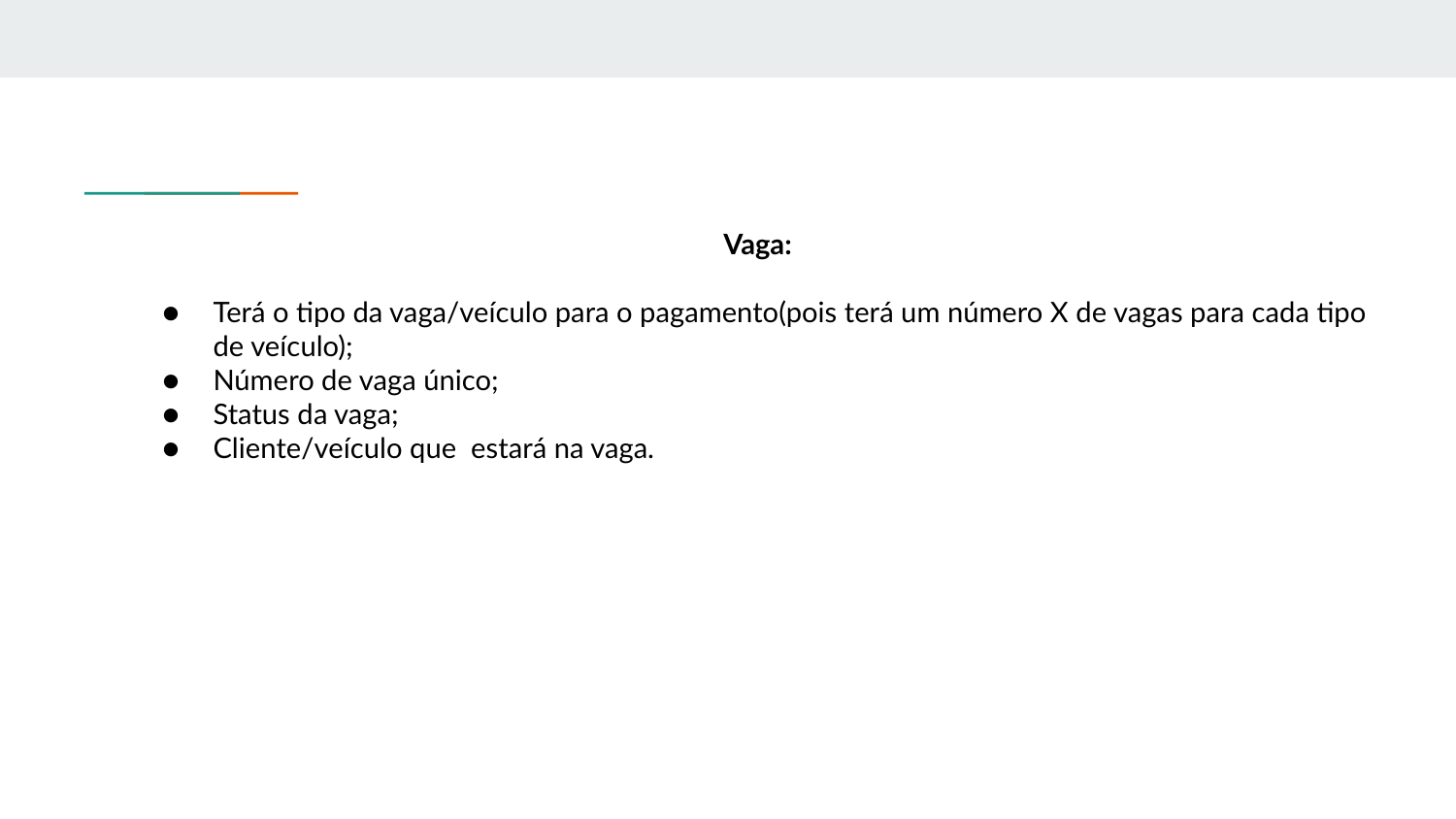

Vaga:

Terá o tipo da vaga/veículo para o pagamento(pois terá um número X de vagas para cada tipo de veículo);
Número de vaga único;
Status da vaga;
Cliente/veículo que  estará na vaga.